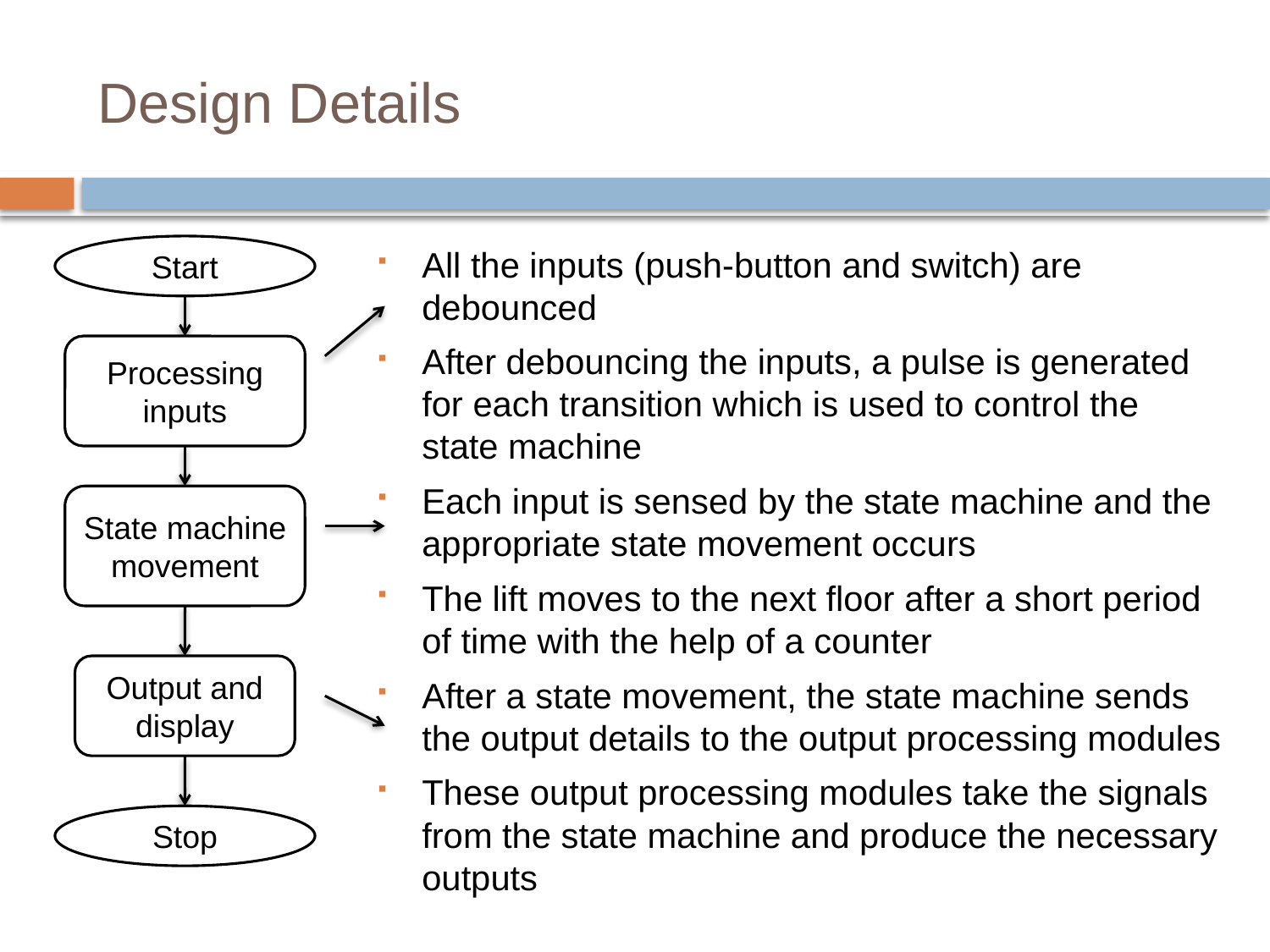

# Design Details
Start
All the inputs (push-button and switch) are debounced
After debouncing the inputs, a pulse is generated for each transition which is used to control the state machine
Each input is sensed by the state machine and the appropriate state movement occurs
The lift moves to the next floor after a short period of time with the help of a counter
After a state movement, the state machine sends the output details to the output processing modules
These output processing modules take the signals from the state machine and produce the necessary outputs
Processing inputs
State machine movement
Output and display
Stop